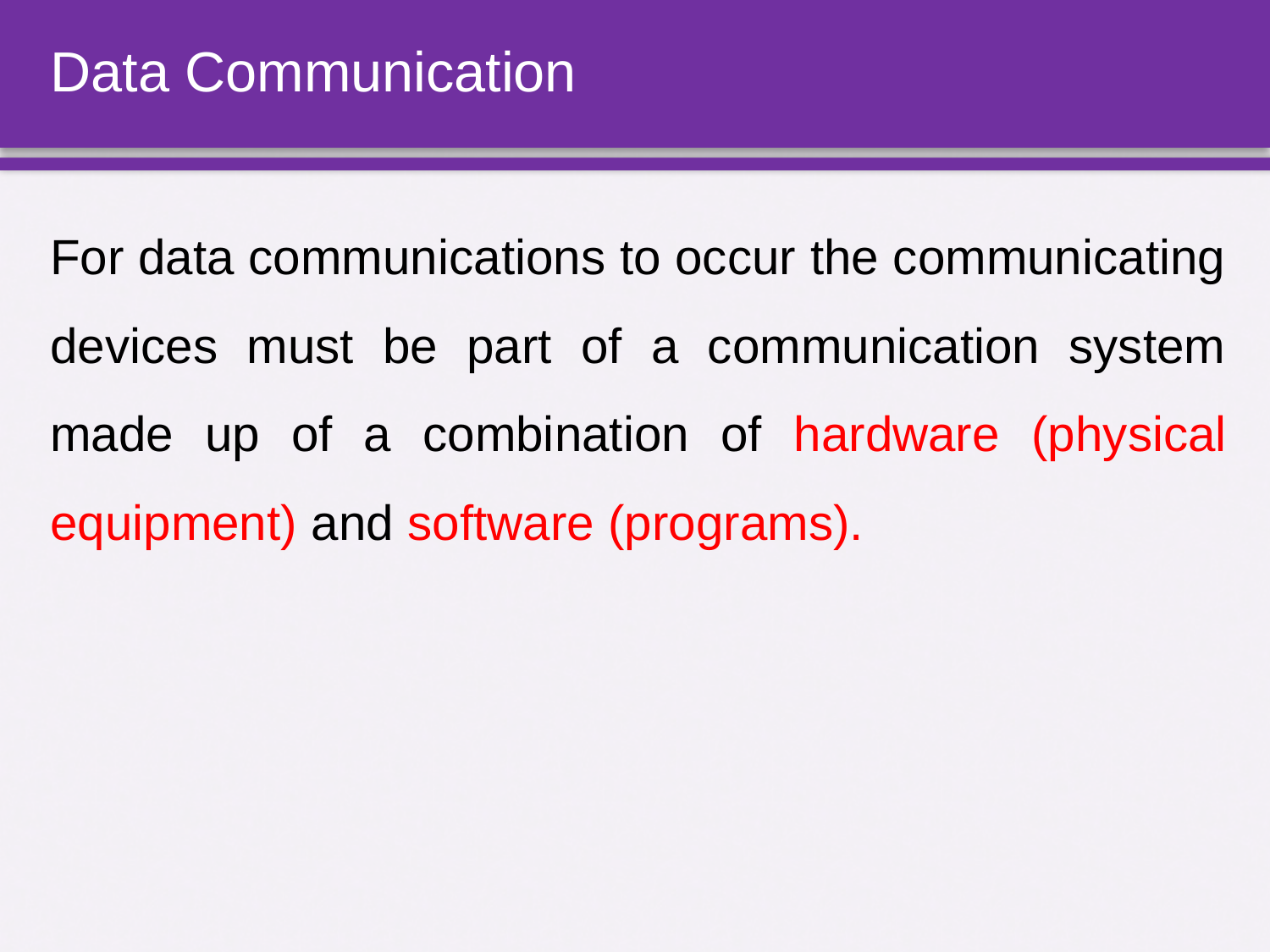

# Data Communication
For data communications to occur the communicating devices must be part of a communication system made up of a combination of hardware (physical equipment) and software (programs).